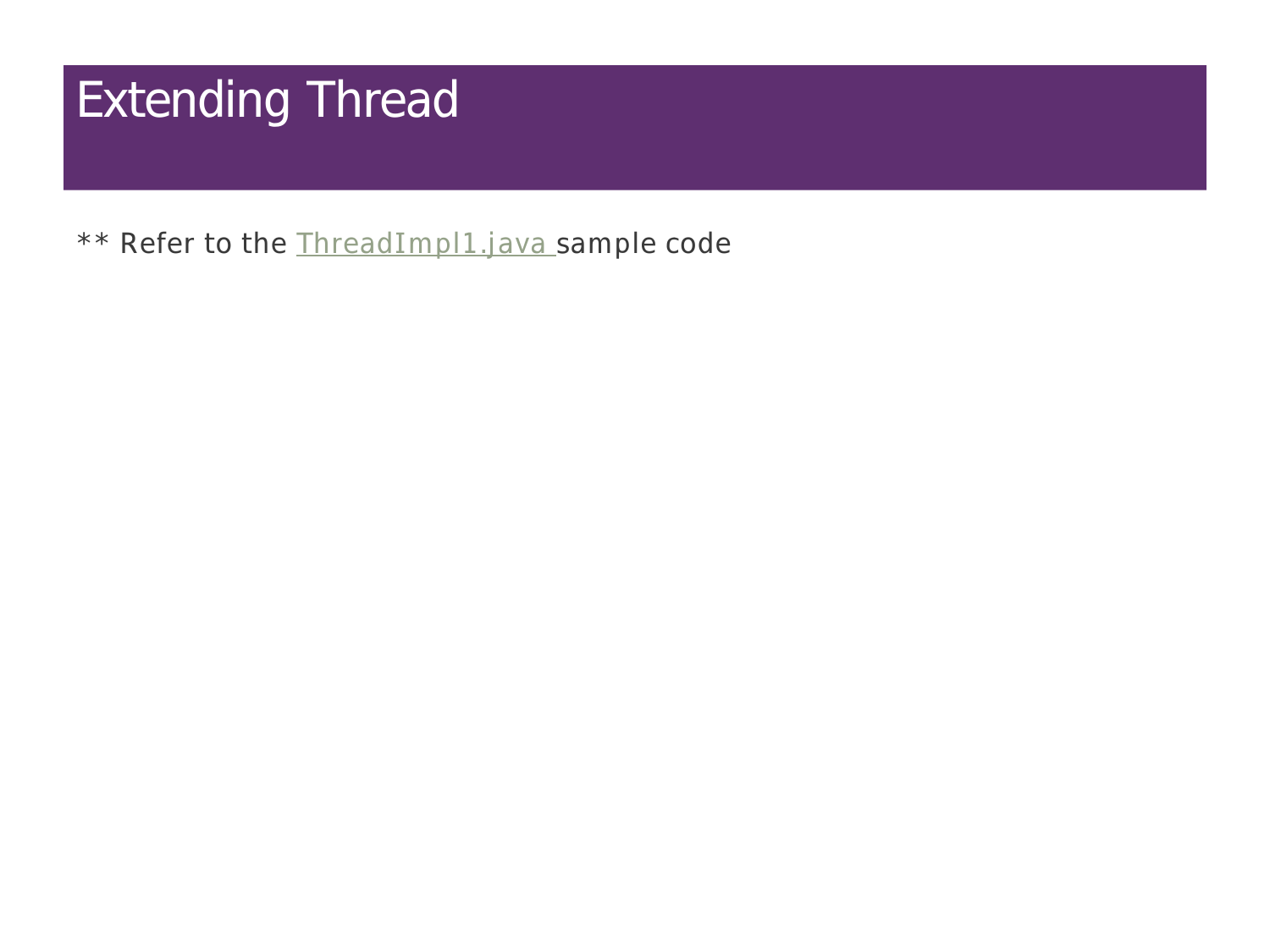

# Extending Thread
** Refer to the ThreadImpl1.java sample code